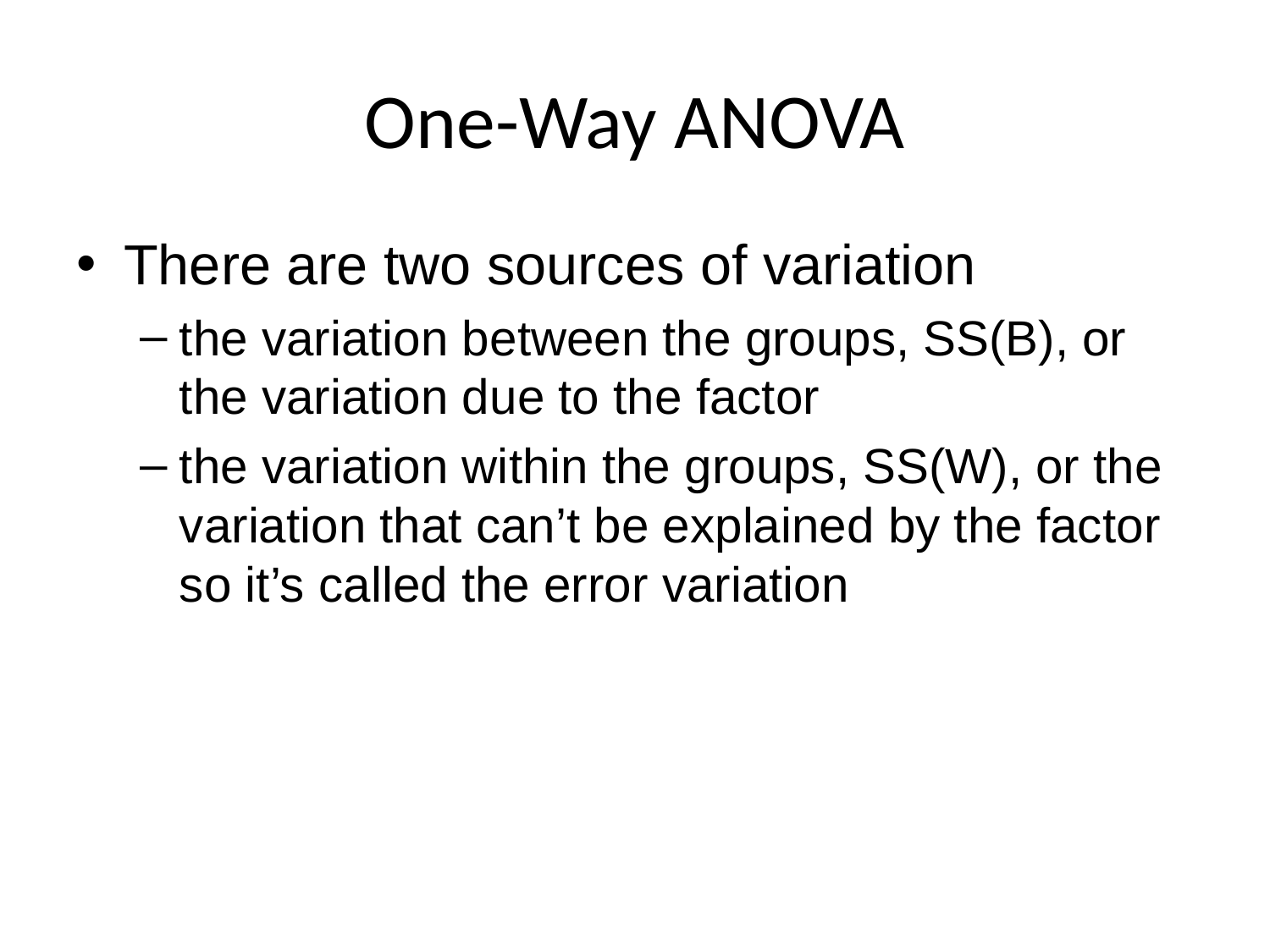

# One-Way ANOVA
There are two sources of variation
the variation between the groups, SS(B), or the variation due to the factor
the variation within the groups, SS(W), or the variation that can’t be explained by the factor so it’s called the error variation